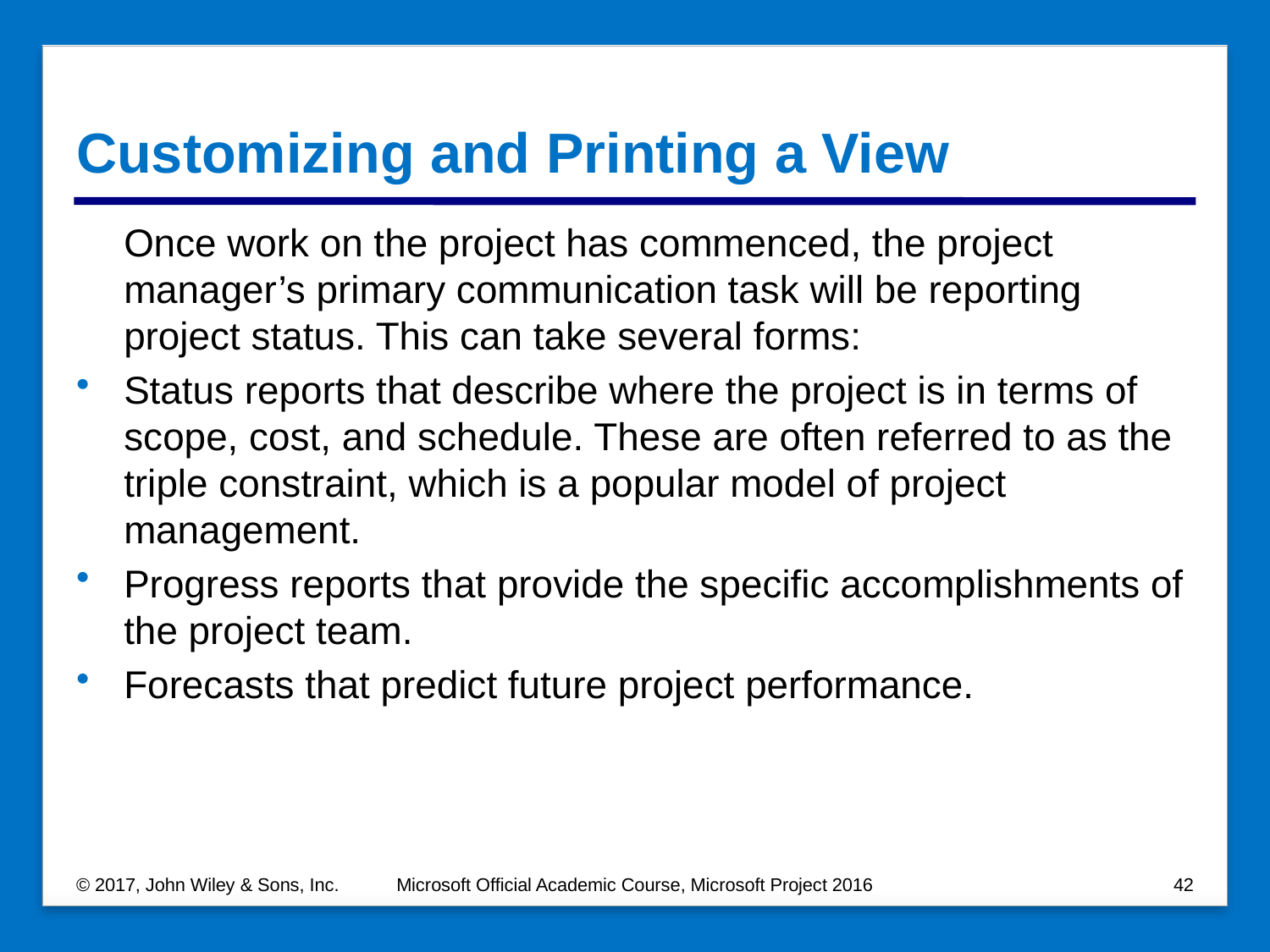

# Customizing and Printing a View
Once work on the project has commenced, the project manager’s primary communication task will be reporting project status. This can take several forms:
Status reports that describe where the project is in terms of scope, cost, and schedule. These are often referred to as the triple constraint, which is a popular model of project management.
Progress reports that provide the specific accomplishments of the project team.
Forecasts that predict future project performance.

© 2017, John Wiley & Sons, Inc.
Microsoft Official Academic Course, Microsoft Project 2016
42